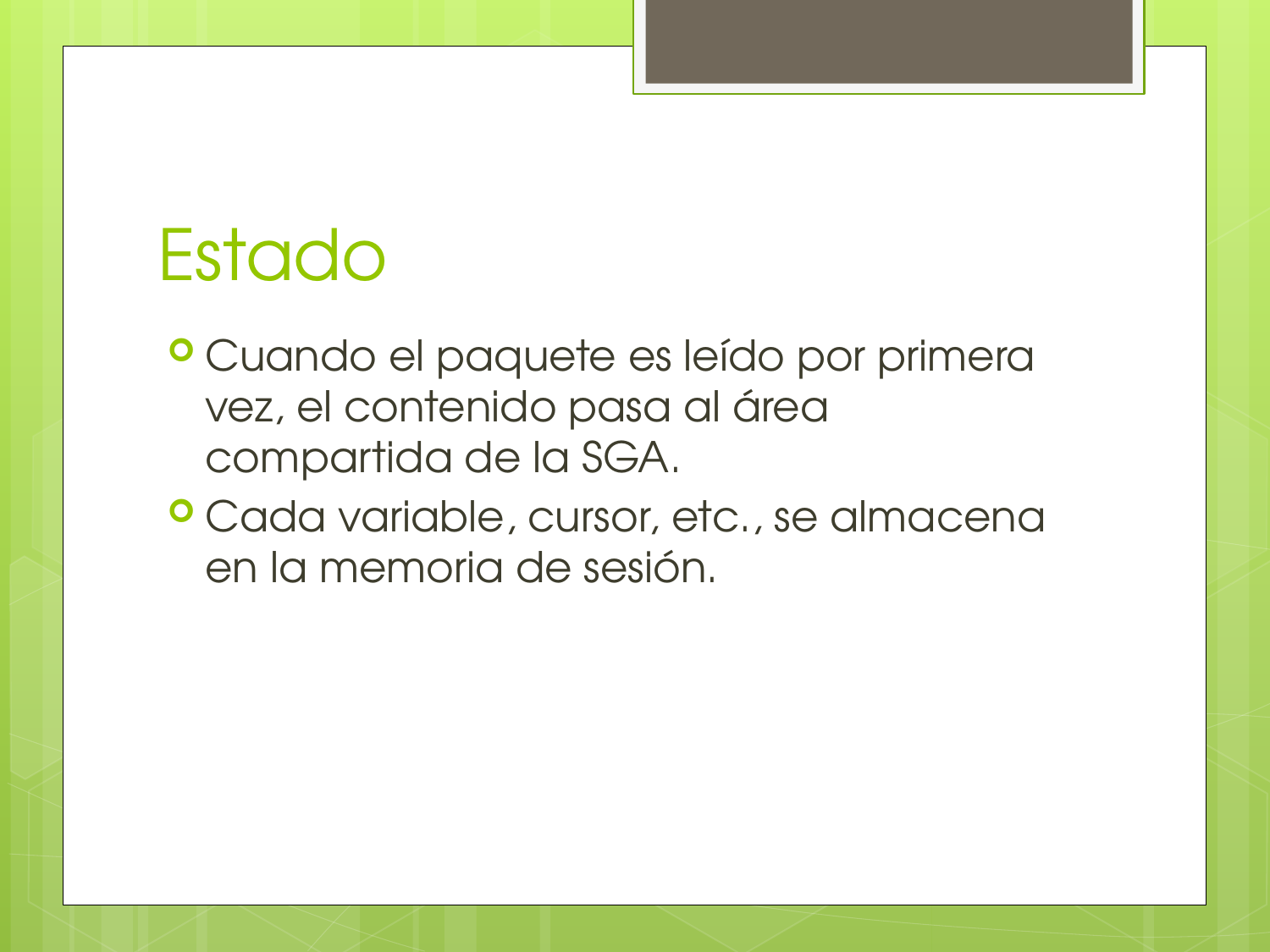

# Estado
Cuando el paquete es leído por primera vez, el contenido pasa al área compartida de la SGA.
Cada variable, cursor, etc., se almacena en la memoria de sesión.